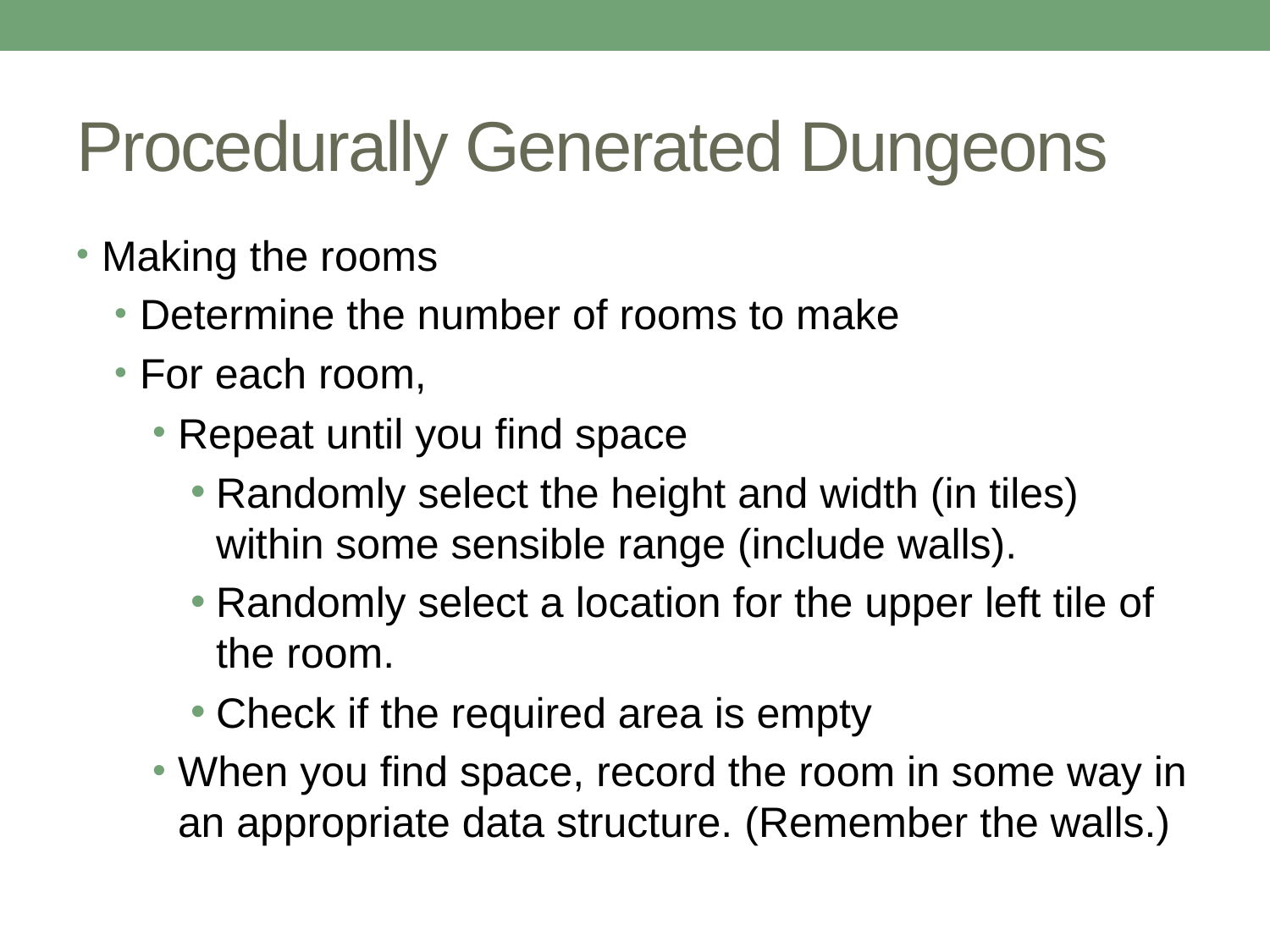

# Procedurally Generated Dungeons
Making the rooms
Determine the number of rooms to make
For each room,
Repeat until you find space
Randomly select the height and width (in tiles) within some sensible range (include walls).
Randomly select a location for the upper left tile of the room.
Check if the required area is empty
When you find space, record the room in some way in an appropriate data structure. (Remember the walls.)